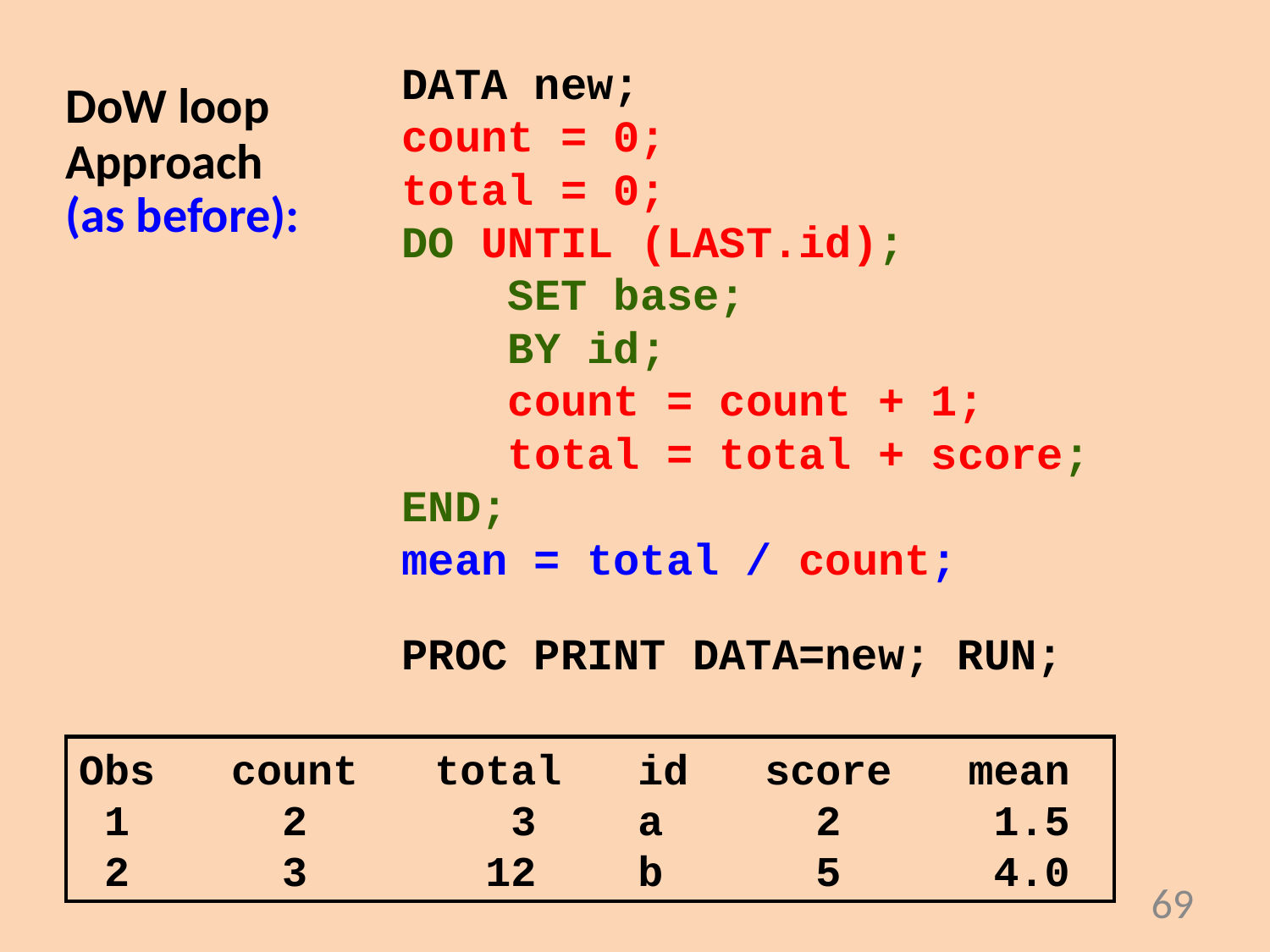

DATA new;
count = 0;
total = 0;
DO UNTIL (LAST.id);
    SET base;
    BY id;
    count = count + 1;
    total = total + score;
END;
mean = total / count;
PROC PRINT DATA=new; RUN;
DoW loop
Approach (as before):
Obs   count   total   id   score   mean
 1      2        3    a      2      1.5
 2      3       12    b      5      4.0
69